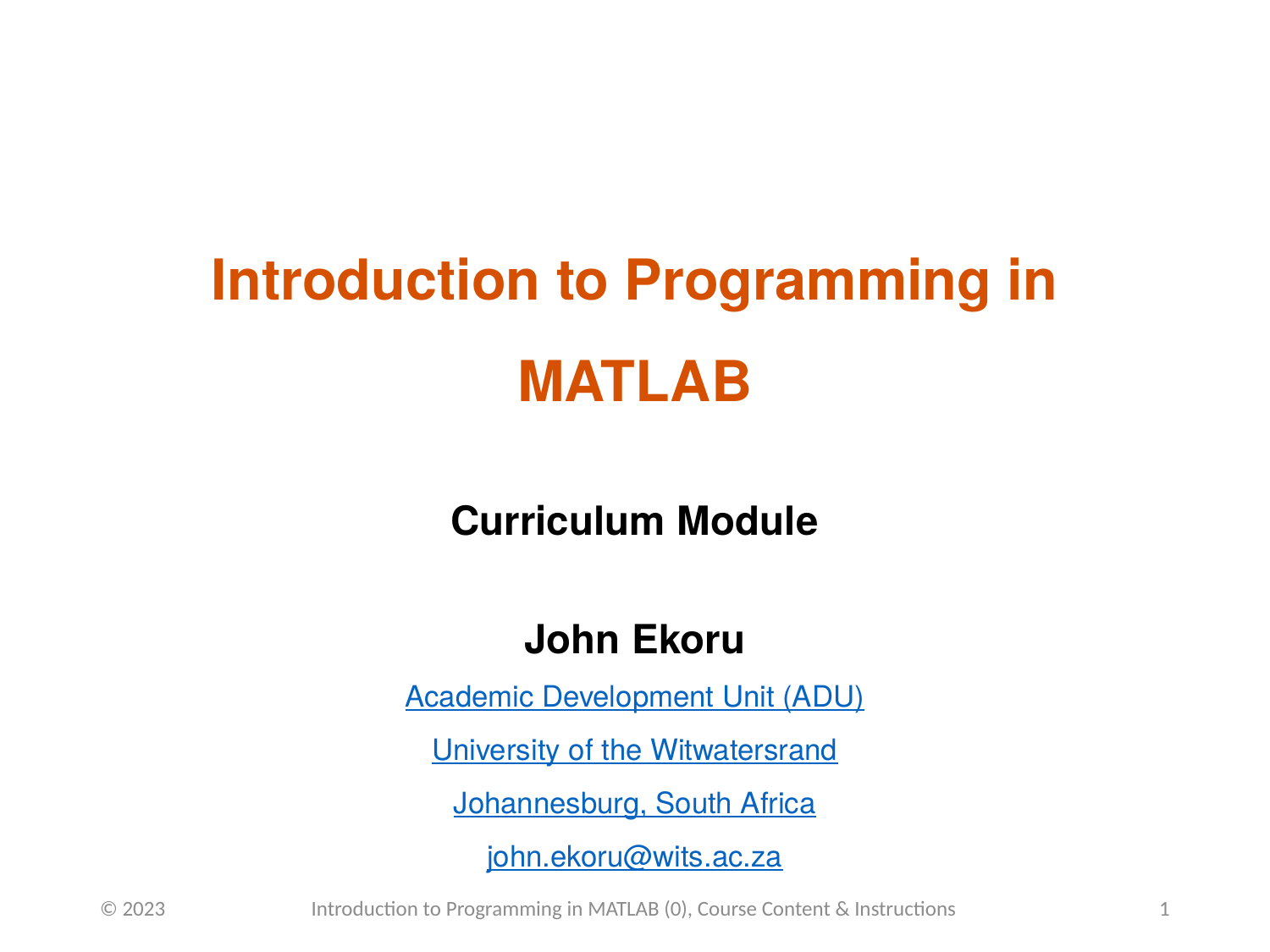

# Introduction to Programming in MATLAB
Curriculum Module

John Ekoru
Academic Development Unit (ADU)
University of the Witwatersrand
Johannesburg, South Africa
john.ekoru@wits.ac.za

© 2023
Introduction to Programming in MATLAB (0), Course Content & Instructions
1